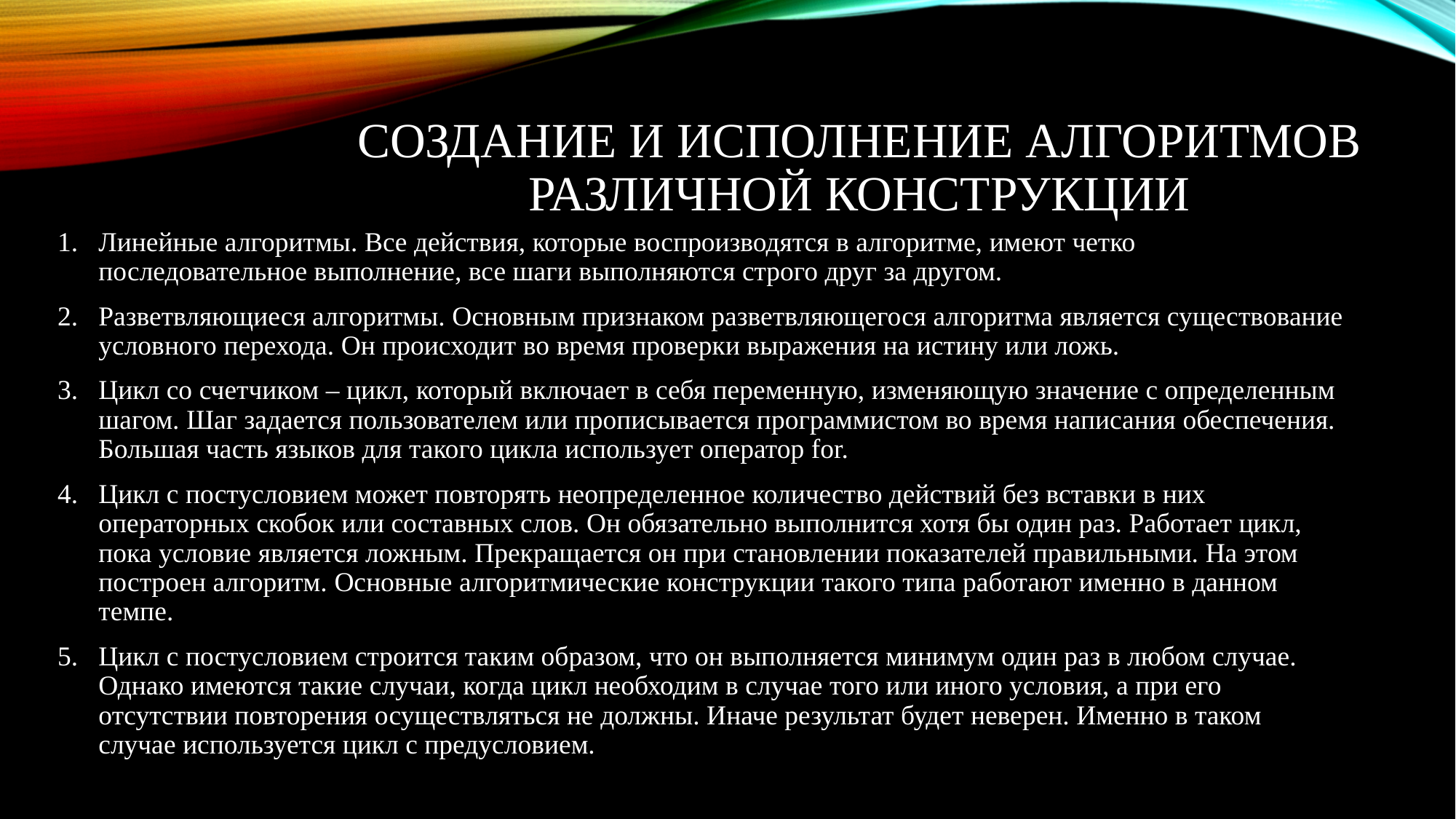

# Создание и исполнение алгоритмов различной конструкции
Линейные алгоритмы. Все действия, которые воспроизводятся в алгоритме, имеют четко последовательное выполнение, все шаги выполняются строго друг за другом.
Разветвляющиеся алгоритмы. Основным признаком разветвляющегося алгоритма является существование условного перехода. Он происходит во время проверки выражения на истину или ложь.
Цикл со счетчиком – цикл, который включает в себя переменную, изменяющую значение с определенным шагом. Шаг задается пользователем или прописывается программистом во время написания обеспечения. Большая часть языков для такого цикла использует оператор for.
Цикл с постусловием может повторять неопределенное количество действий без вставки в них операторных скобок или составных слов. Он обязательно выполнится хотя бы один раз. Работает цикл, пока условие является ложным. Прекращается он при становлении показателей правильными. На этом построен алгоритм. Основные алгоритмические конструкции такого типа работают именно в данном темпе.
Цикл с постусловием строится таким образом, что он выполняется минимум один раз в любом случае. Однако имеются такие случаи, когда цикл необходим в случае того или иного условия, а при его отсутствии повторения осуществляться не должны. Иначе результат будет неверен. Именно в таком случае используется цикл с предусловием.